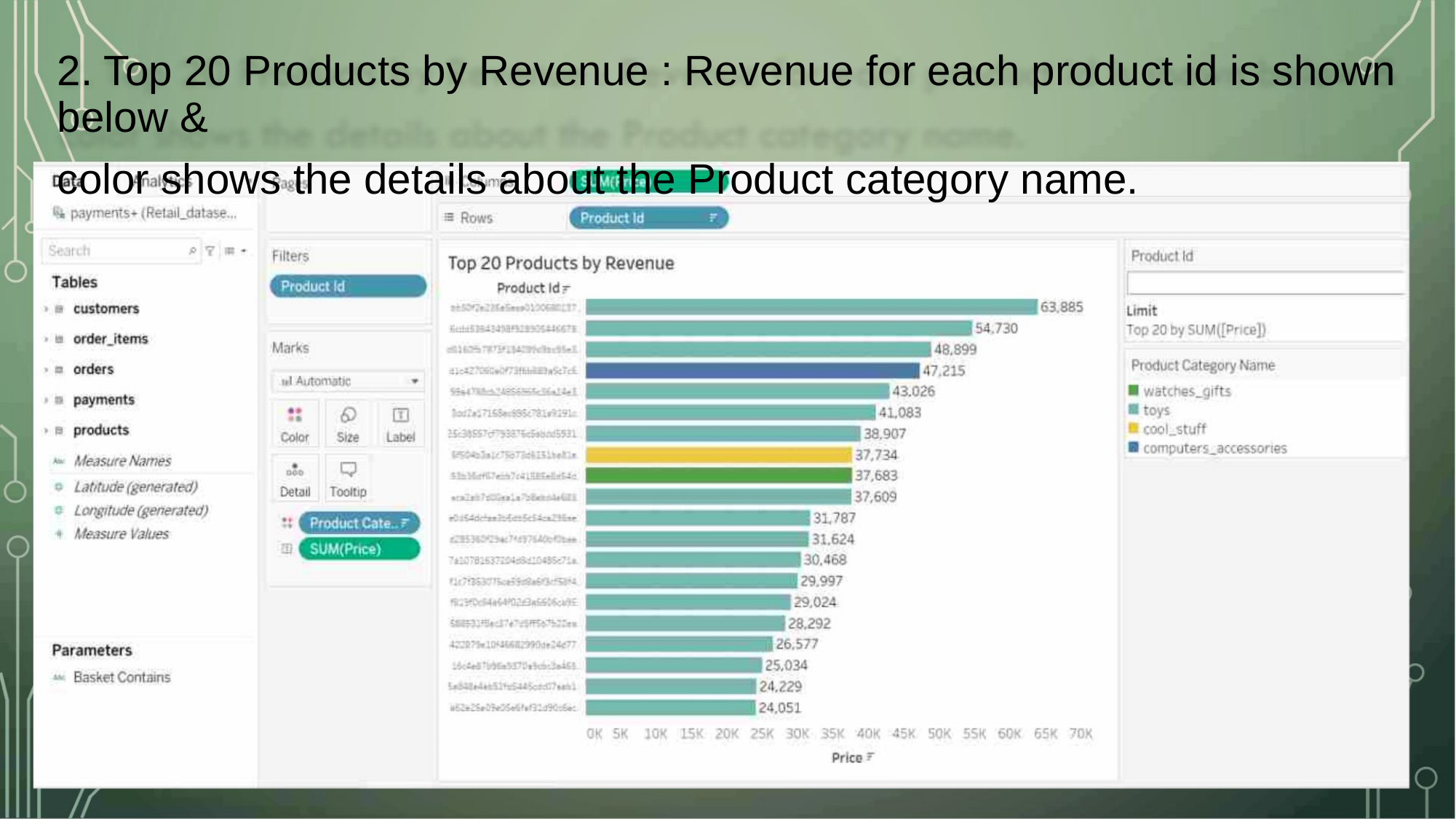

2. Top 20 Products by Revenue : Revenue for each product id is shown below &
color shows the details about the Product category name.